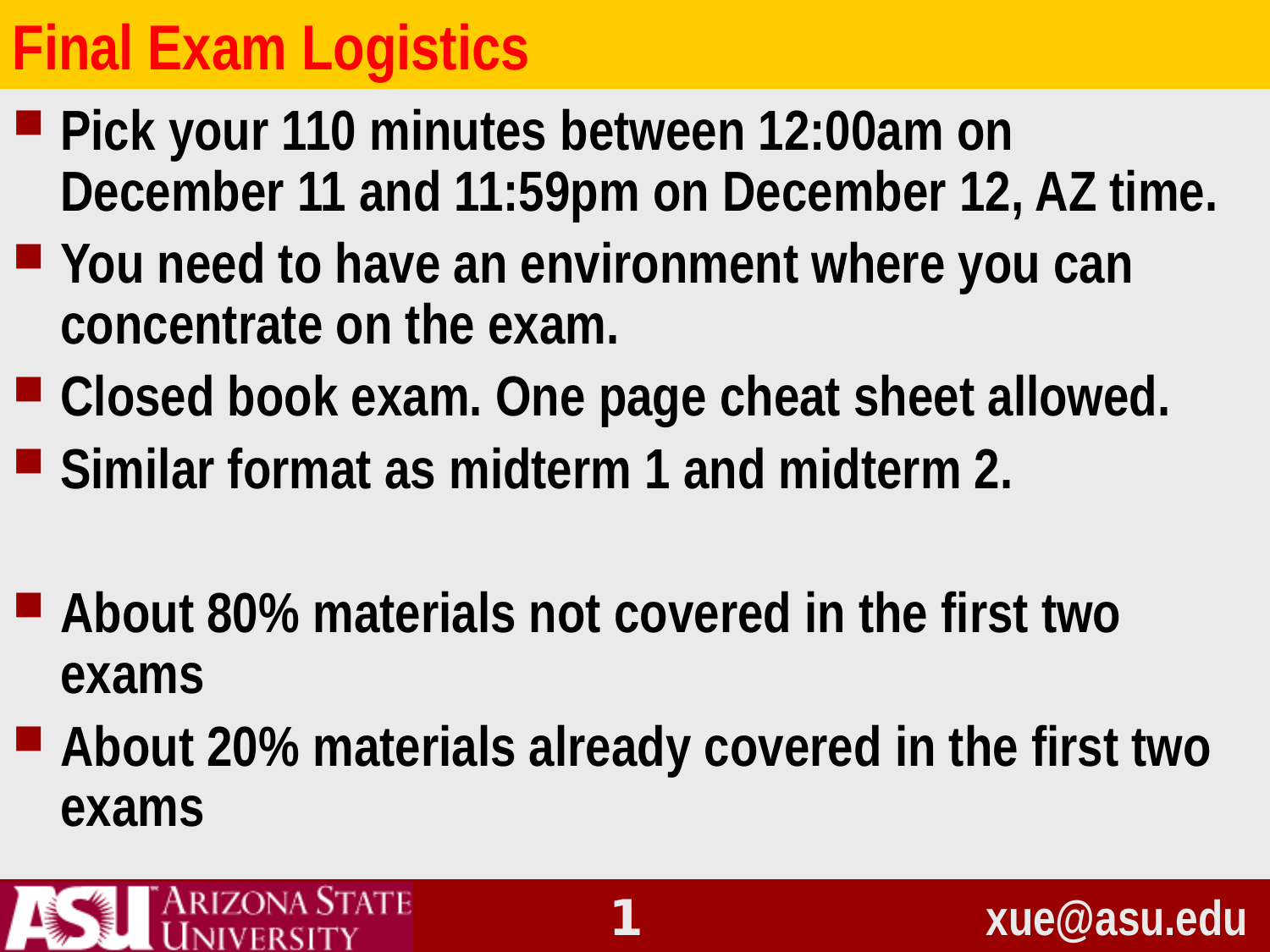

# Final Exam Logistics
Pick your 110 minutes between 12:00am on December 11 and 11:59pm on December 12, AZ time.
You need to have an environment where you can concentrate on the exam.
Closed book exam. One page cheat sheet allowed.
Similar format as midterm 1 and midterm 2.

About 80% materials not covered in the first two exams
About 20% materials already covered in the first two exams
1